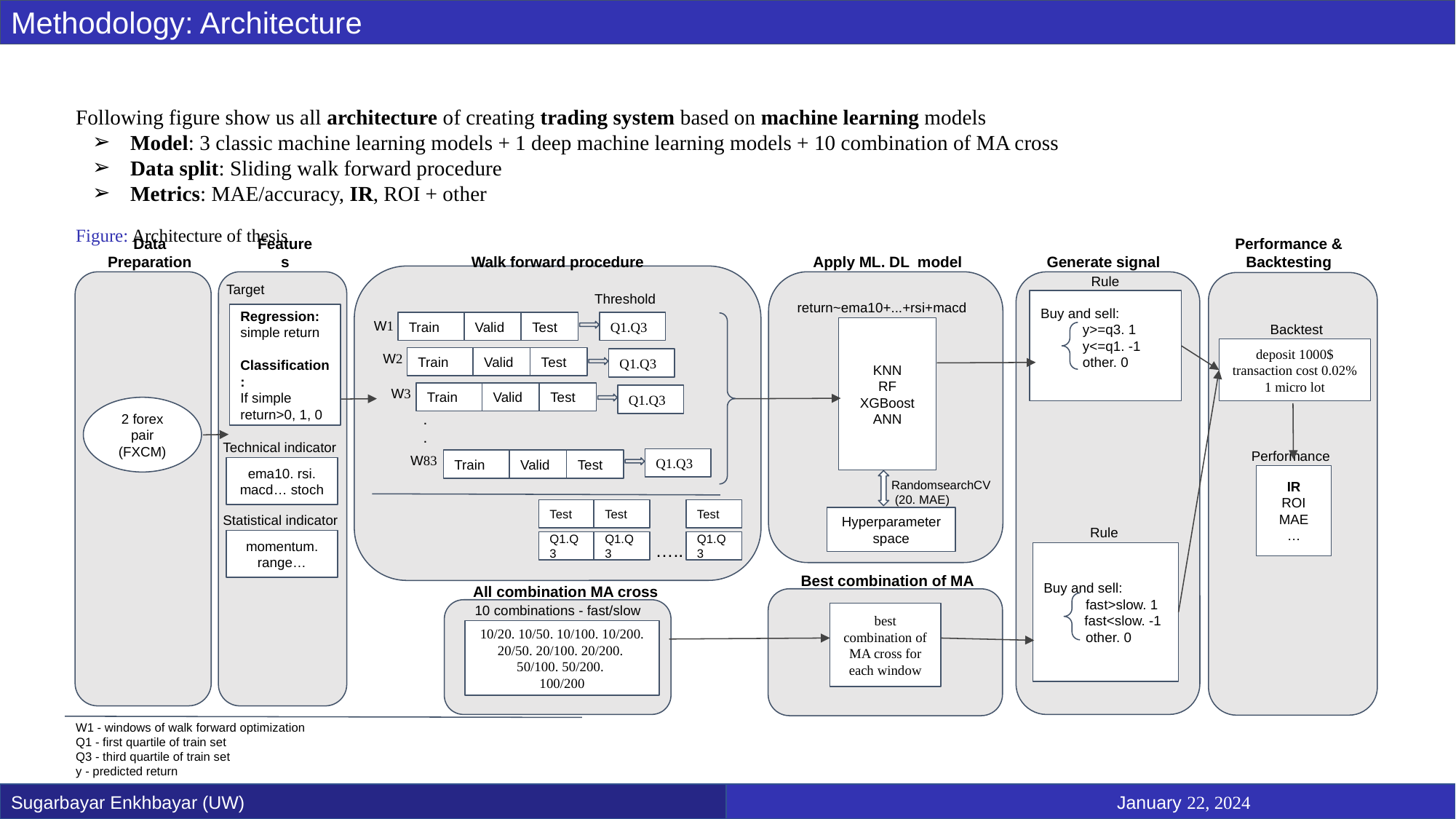

Methodology: Architecture
Following figure show us all architecture of creating trading system based on machine learning models
Model: 3 classic machine learning models + 1 deep machine learning models + 10 combination of MA cross
Data split: Sliding walk forward procedure
Metrics: MAE/accuracy, IR, ROI + other
Figure: Architecture of thesis
Data Preparation
Features
Apply ML. DL  model
Generate signal
Performance & Backtesting
Walk forward procedure
Rule

Target
Threshold
return~ema10+...+rsi+macd

Buy and sell:
           y>=q3. 1
           y<=q1. -1
           other. 0

Regression:
simple return

Classification:
If simple return>0, 1, 0
W1
Train
Valid
Test
Q1.Q3

Backtest
KNN
RF
XGBoost
ANN

deposit 1000$
transaction cost 0.02%
1 micro lot
W2
Train
Valid
Test
Q1.Q3

W3
Train
Valid
Test
Q1.Q3

2 forex pair
(FXCM)
.
.
Technical indicator
Performance
W83
Q1.Q3
Train
Valid
Test
ema10. rsi. macd… stoch

IR
ROI
MAE
…
RandomsearchCV
 (20. MAE)

Test
Test
Test
Statistical indicator
Hyperparameter space
Rule
…..
momentum. range…
Q1.Q3
Q1.Q3
Q1.Q3
Buy and sell:
           fast>slow. 1
         fast<slow. -1
           other. 0
Best combination of MA
All combination MA cross

10 combinations - fast/slow

best combination of MA cross for each window
10/20. 10/50. 10/100. 10/200. 20/50. 20/100. 20/200.
50/100. 50/200.
100/200
W1 - windows of walk forward optimization
Q1 - first quartile of train set
Q3 - third quartile of train set
y - predicted return

Sugarbayar Enkhbayar (UW)
January 22, 2024